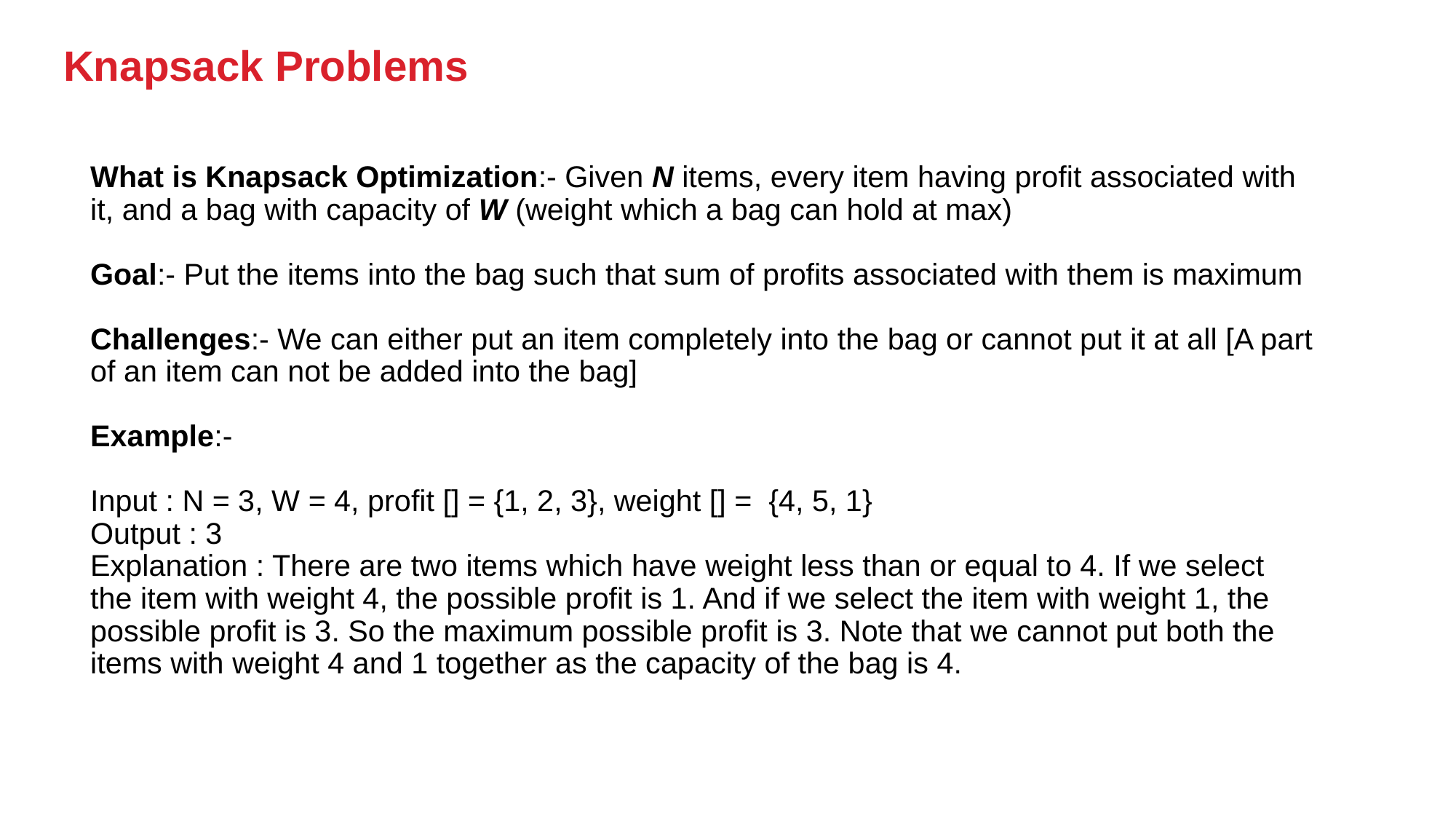

# Knapsack Problems
What is Knapsack Optimization:- Given N items, every item having profit associated with it, and a bag with capacity of W (weight which a bag can hold at max)

Goal:- Put the items into the bag such that sum of profits associated with them is maximum

Challenges:- We can either put an item completely into the bag or cannot put it at all [A part of an item can not be added into the bag]

Example:-

Input : N = 3, W = 4, profit [] = {1, 2, 3}, weight [] =  {4, 5, 1}
Output : 3
Explanation : There are two items which have weight less than or equal to 4. If we select the item with weight 4, the possible profit is 1. And if we select the item with weight 1, the possible profit is 3. So the maximum possible profit is 3. Note that we cannot put both the items with weight 4 and 1 together as the capacity of the bag is 4.